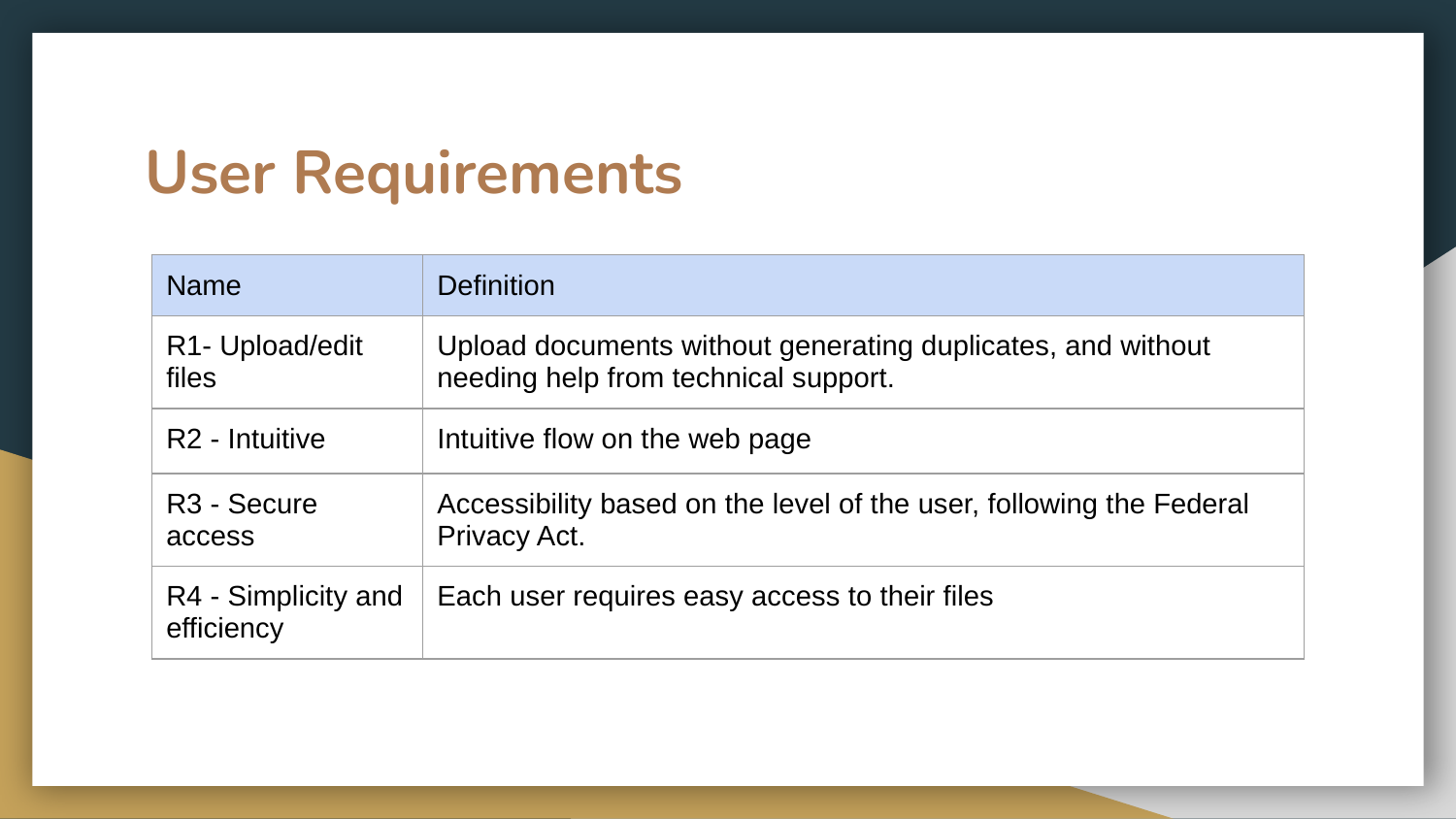

# User Requirements
| Name | Definition |
| --- | --- |
| R1- Upload/edit files | Upload documents without generating duplicates, and without needing help from technical support. |
| R2 - Intuitive | Intuitive flow on the web page |
| R3 - Secure access | Accessibility based on the level of the user, following the Federal Privacy Act. |
| R4 - Simplicity and efficiency | Each user requires easy access to their files |